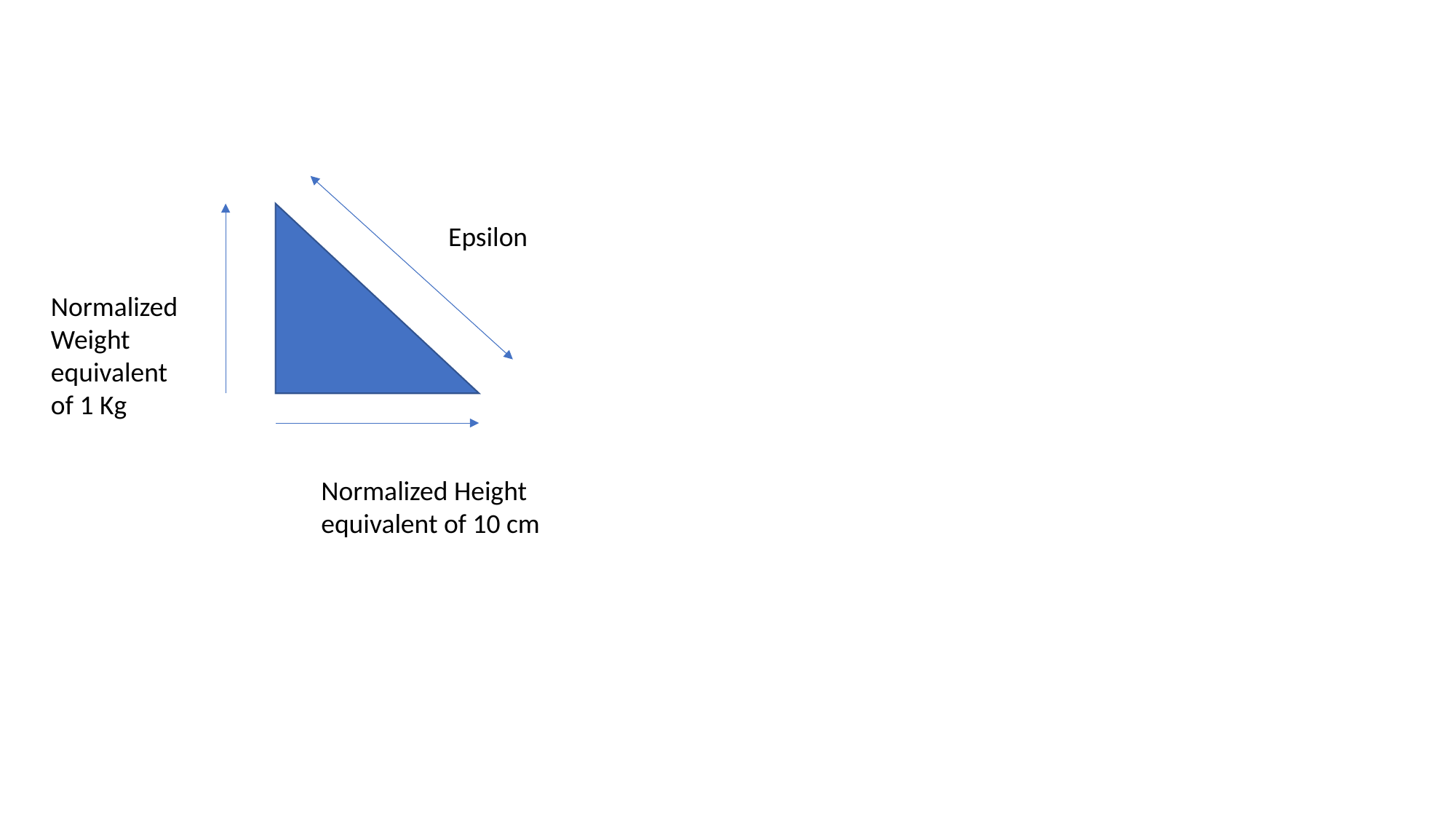

Epsilon
Normalized Weight  equivalent of 1 Kg
Normalized Height equivalent of 10 cm